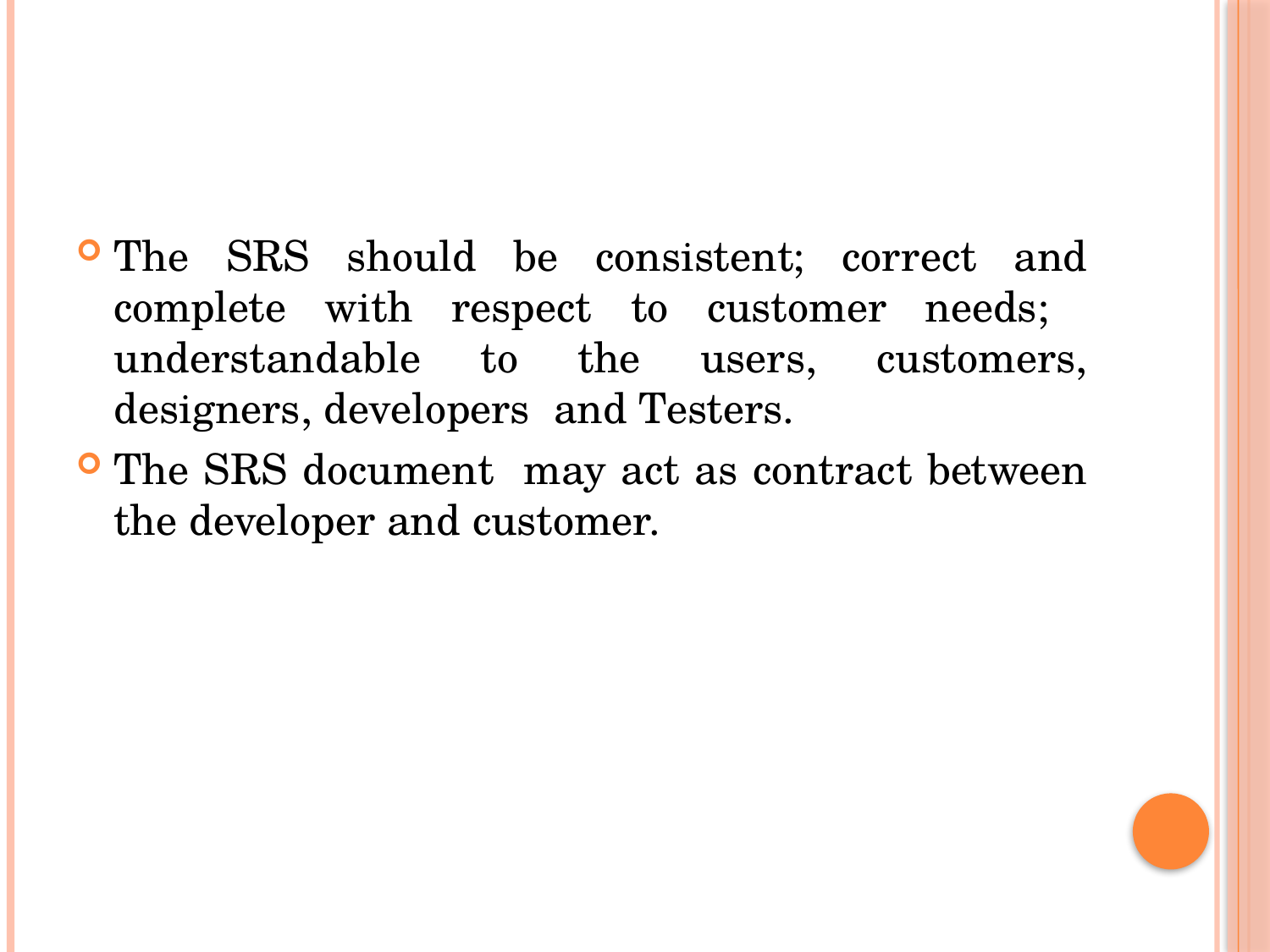

#
The SRS should be consistent; correct and complete with respect to customer needs;  understandable to the users, customers, designers, developers  and Testers.
The SRS document  may act as contract between the developer and customer.